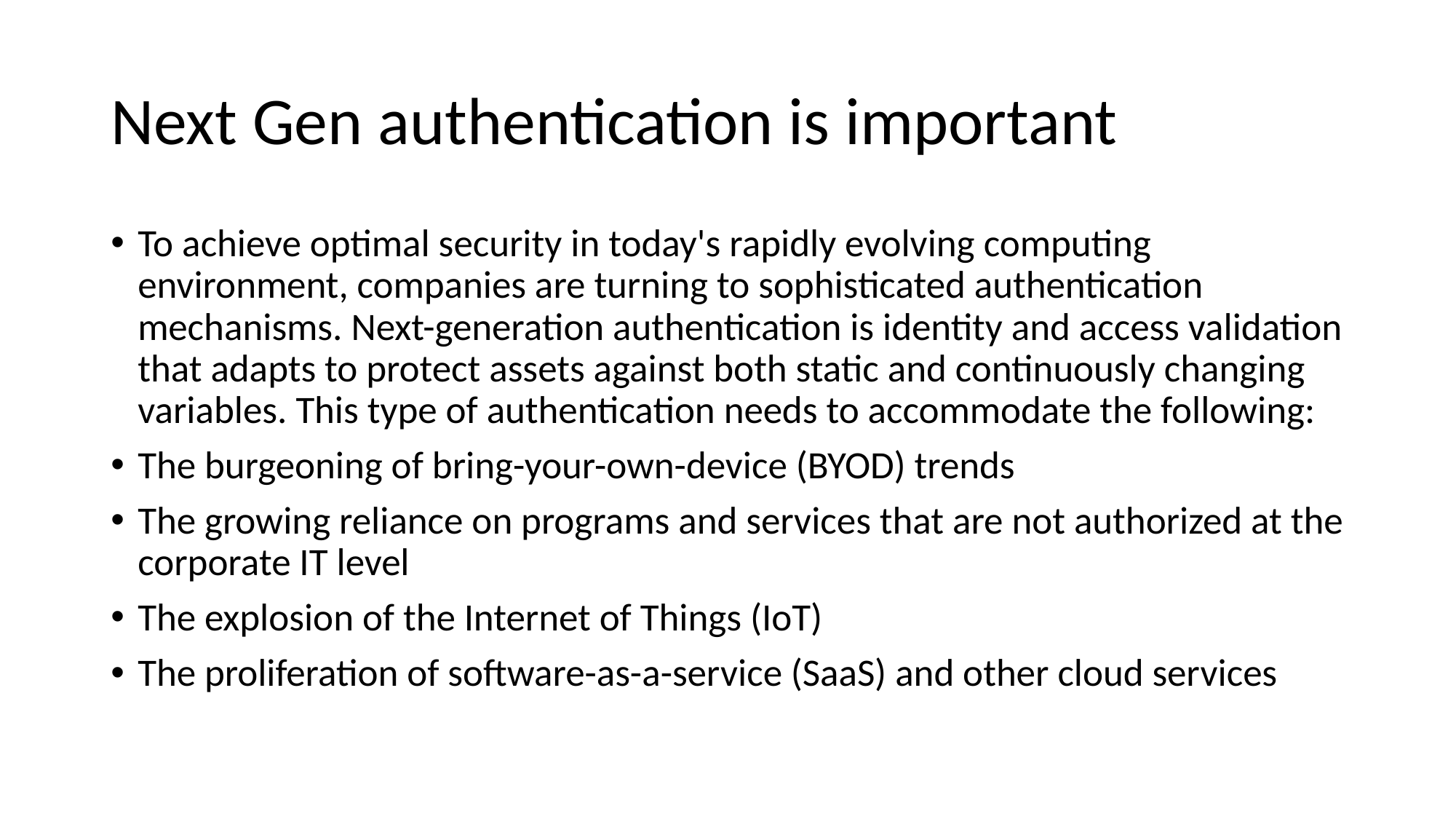

# Next Gen authentication is important
To achieve optimal security in today's rapidly evolving computing environment, companies are turning to sophisticated authentication mechanisms. Next-generation authentication is identity and access validation that adapts to protect assets against both static and continuously changing variables. This type of authentication needs to accommodate the following:
The burgeoning of bring-your-own-device (BYOD) trends
The growing reliance on programs and services that are not authorized at the corporate IT level
The explosion of the Internet of Things (IoT)
The proliferation of software-as-a-service (SaaS) and other cloud services